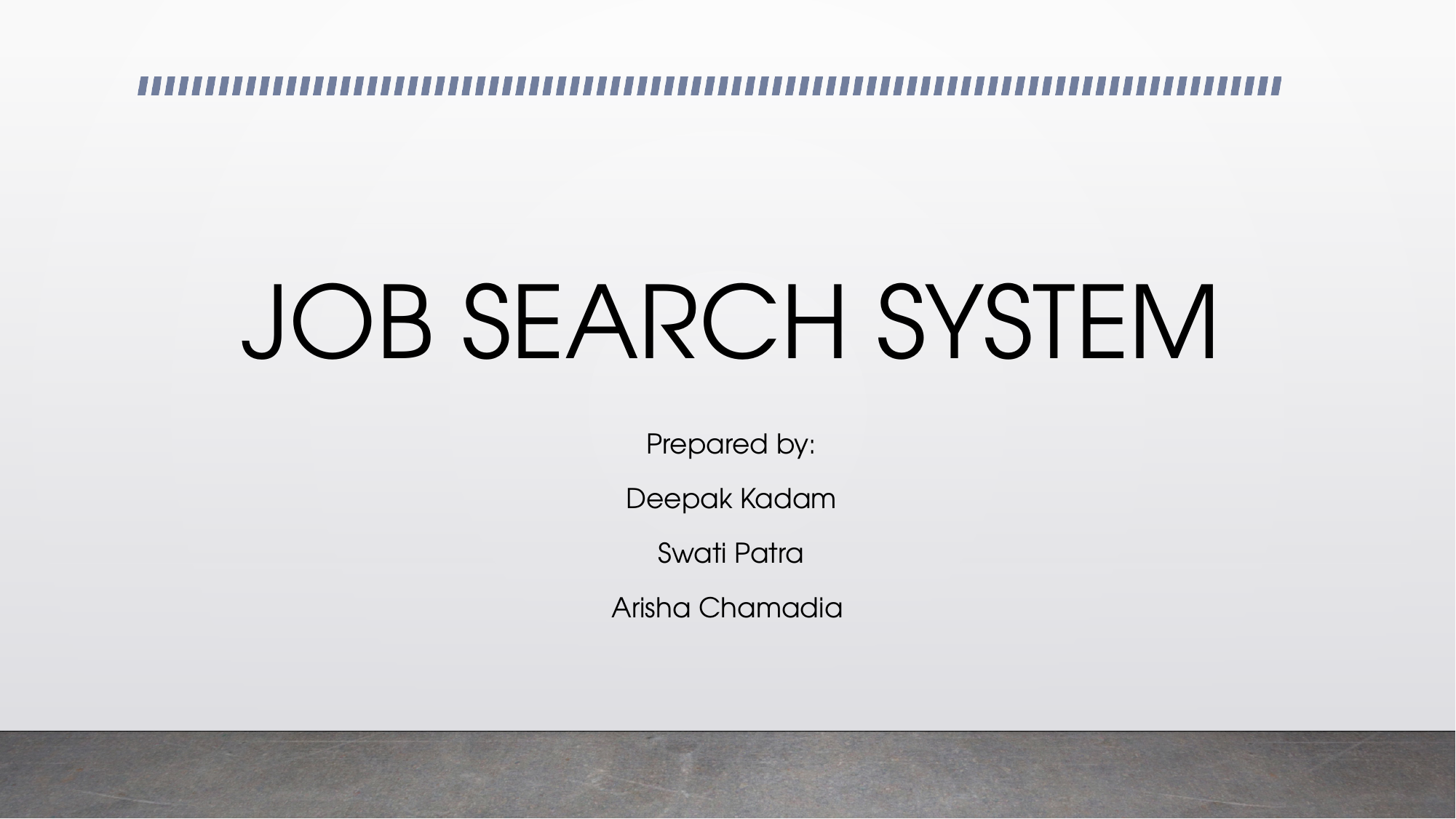

# JOB SEARCH SYSTEM
Prepared by:
Deepak Kadam
Swati Patra
Arisha Chamadia